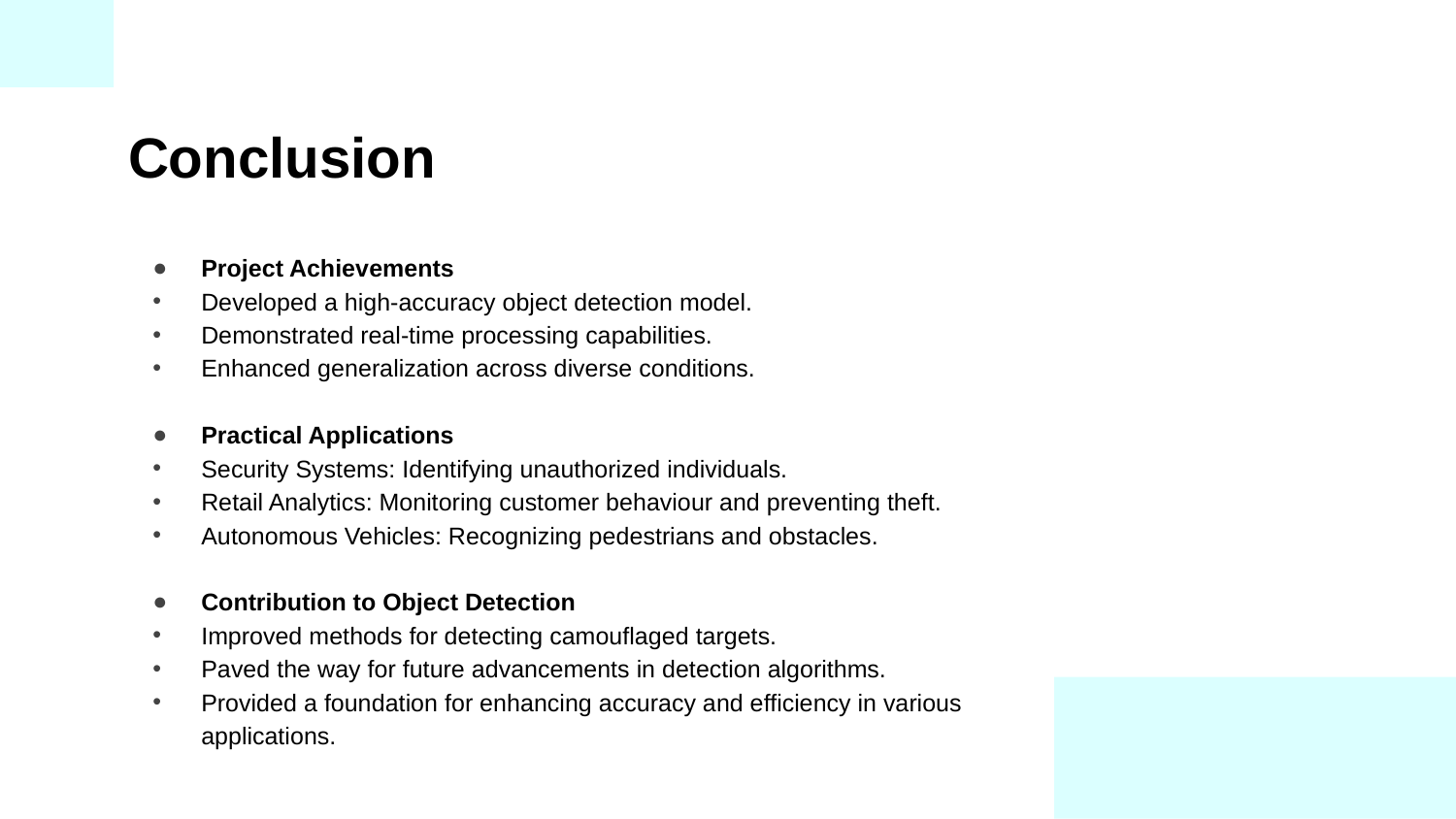

# Conclusion
Project Achievements
Developed a high-accuracy object detection model.
Demonstrated real-time processing capabilities.
Enhanced generalization across diverse conditions.

Practical Applications
Security Systems: Identifying unauthorized individuals.
Retail Analytics: Monitoring customer behaviour and preventing theft.
Autonomous Vehicles: Recognizing pedestrians and obstacles.

Contribution to Object Detection
Improved methods for detecting camouflaged targets.
Paved the way for future advancements in detection algorithms.
Provided a foundation for enhancing accuracy and efficiency in various applications.